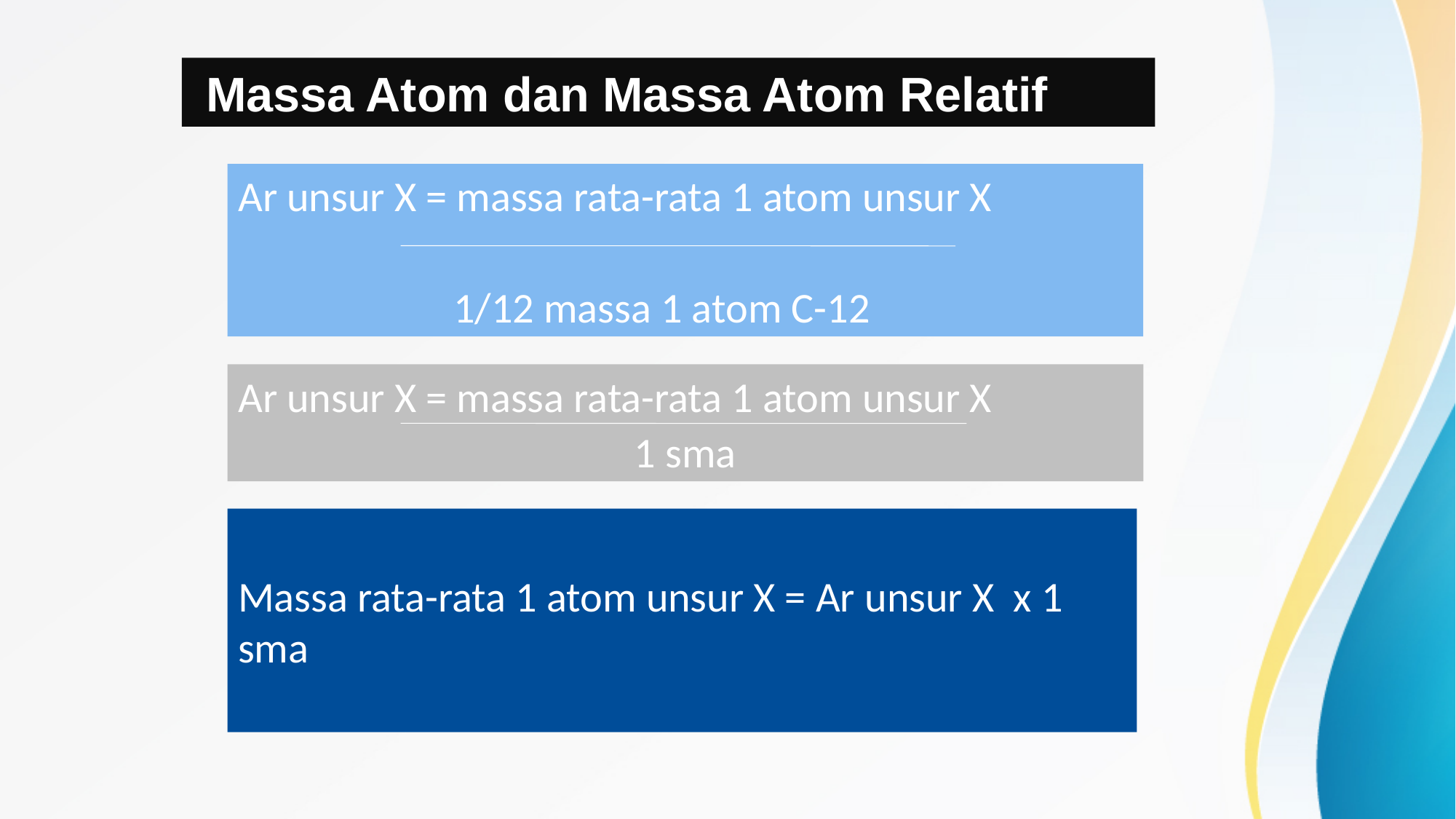

Massa Atom dan Massa Atom Relatif
Ar unsur X = massa rata-rata 1 atom unsur X

      	           1/12 massa 1 atom C-12
Ar unsur X = massa rata-rata 1 atom unsur X
1 sma

Massa rata-rata 1 atom unsur X = Ar unsur X  x 1 sma